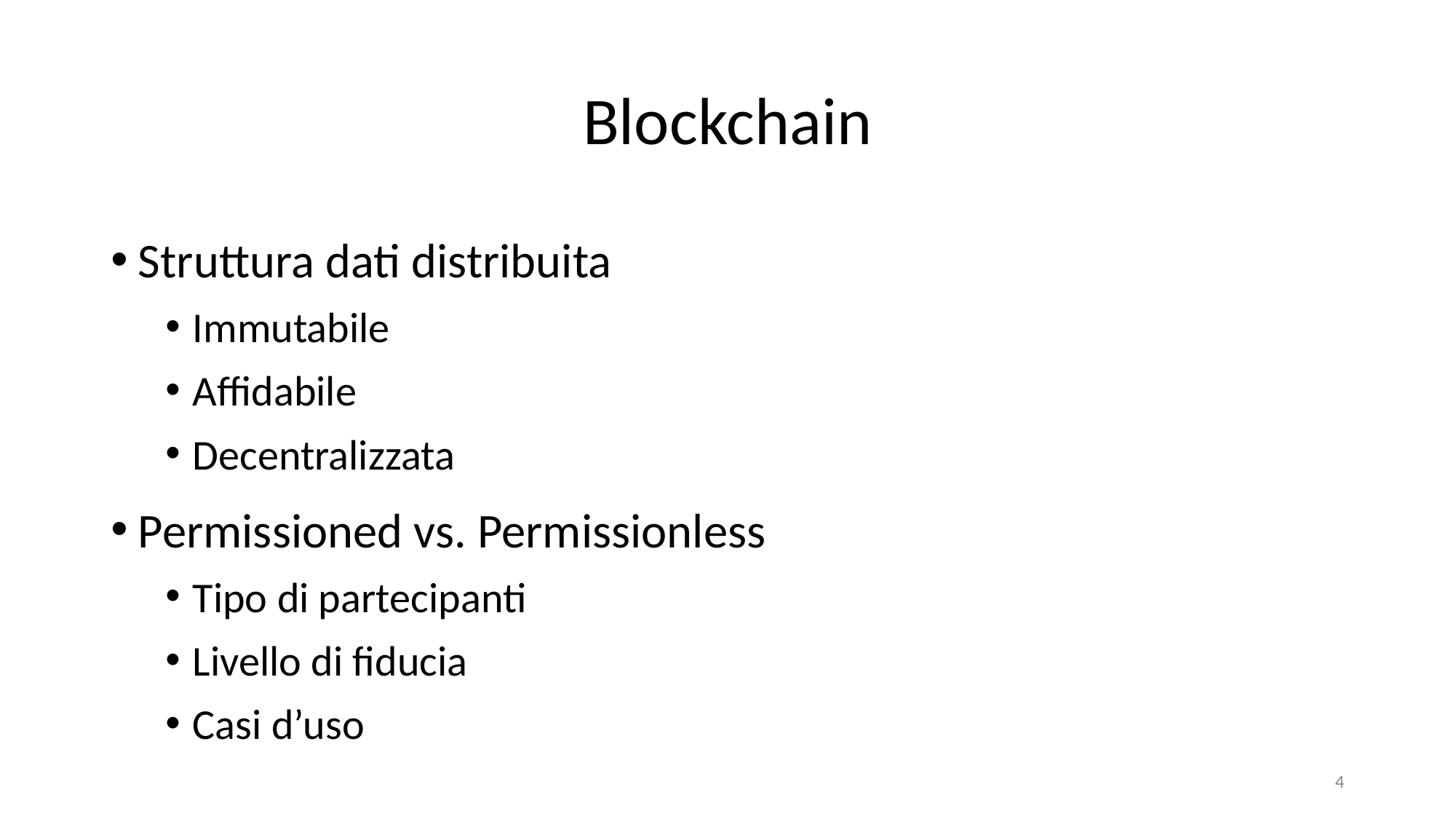

# Blockchain
Struttura dati distribuita
Immutabile
Affidabile
Decentralizzata
Permissioned vs. Permissionless
Tipo di partecipanti
Livello di fiducia
Casi d’uso
4